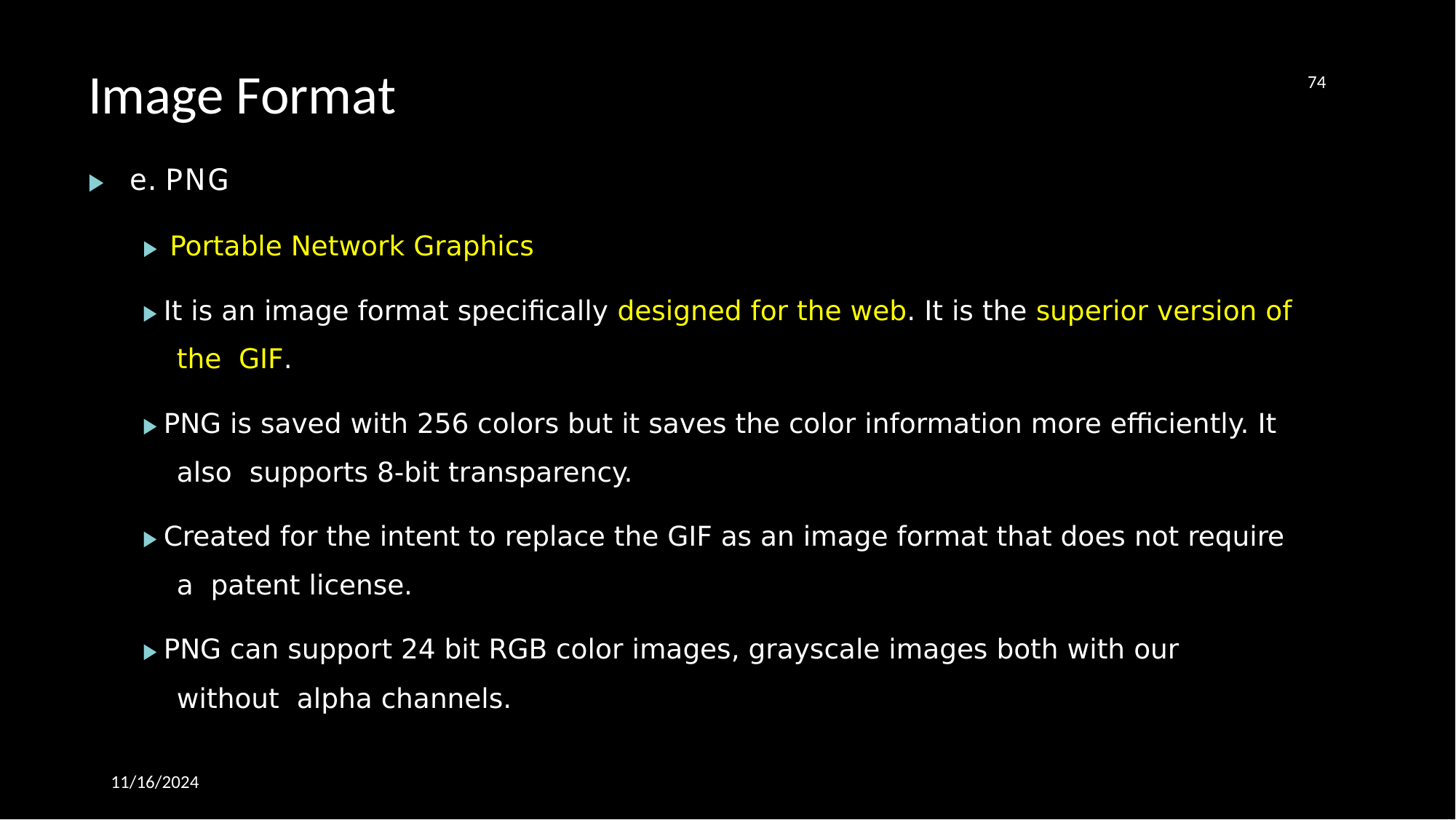

74
# Image Format
▶	e. PNG
▶  Portable Network Graphics
▶ It is an image format specifically designed for the web. It is the superior version of the  GIF.
▶ PNG is saved with 256 colors but it saves the color information more efficiently. It also  supports 8-bit transparency.
▶ Created for the intent to replace the GIF as an image format that does not require a  patent license.
▶ PNG can support 24 bit RGB color images, grayscale images both with our without  alpha channels.
11/16/2024